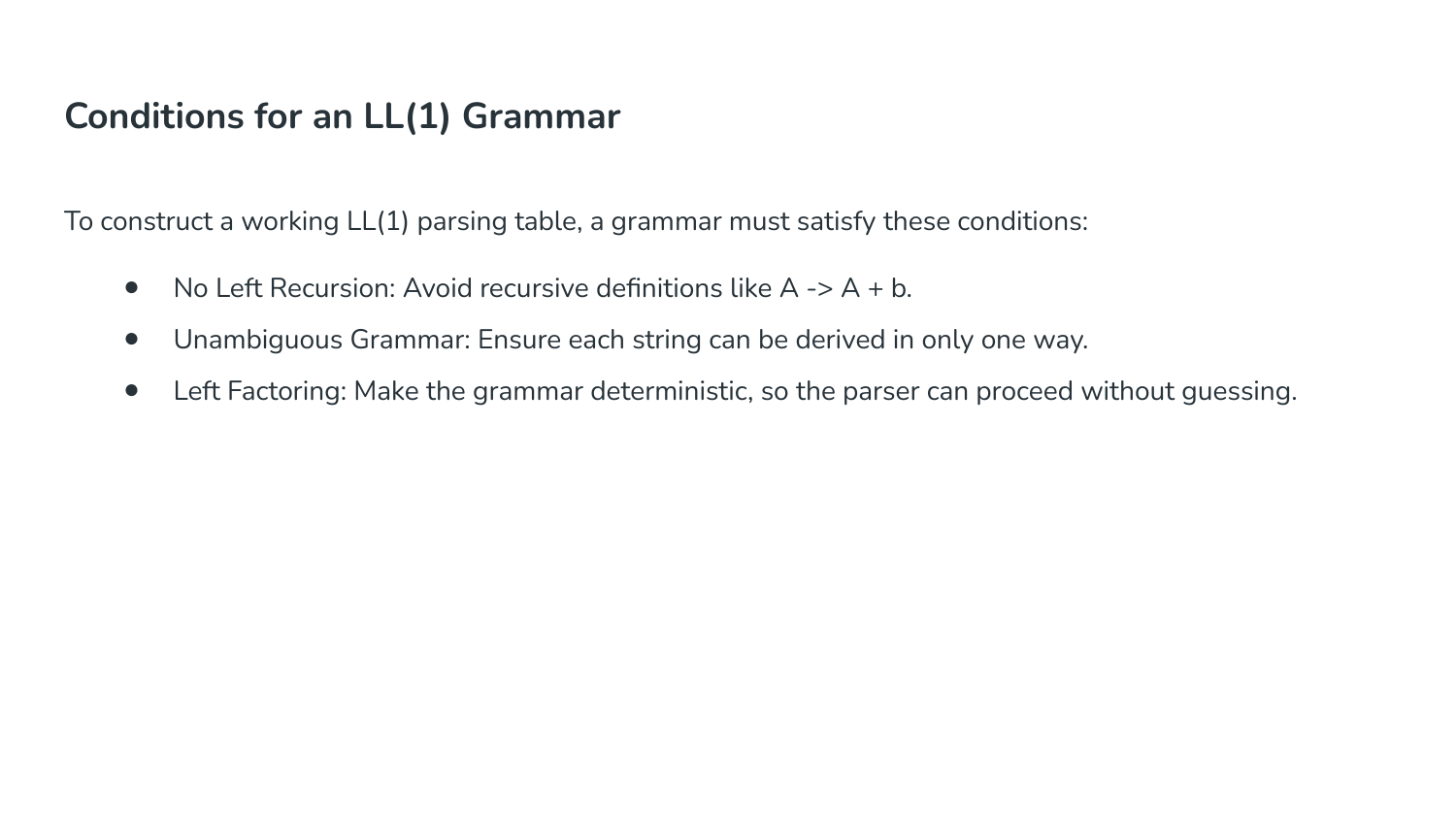

# Conditions for an LL(1) Grammar

To construct a working LL(1) parsing table, a grammar must satisfy these conditions:
No Left Recursion: Avoid recursive definitions like A -> A + b.
Unambiguous Grammar: Ensure each string can be derived in only one way.
Left Factoring: Make the grammar deterministic, so the parser can proceed without guessing.